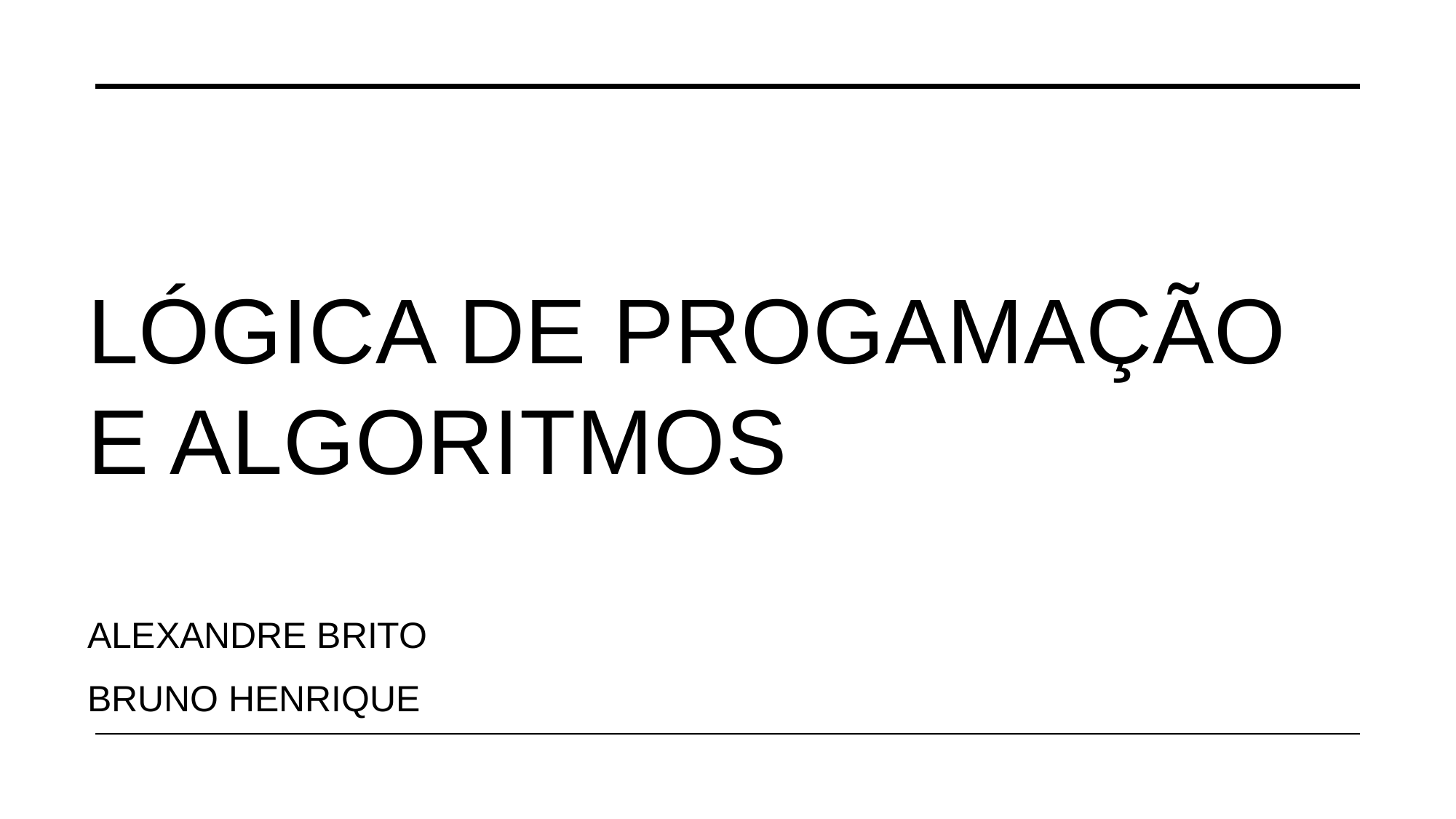

# Lógica de Progamação e Algoritmos
ALEXANDRE BRITO
BRUNO HENRIQUE